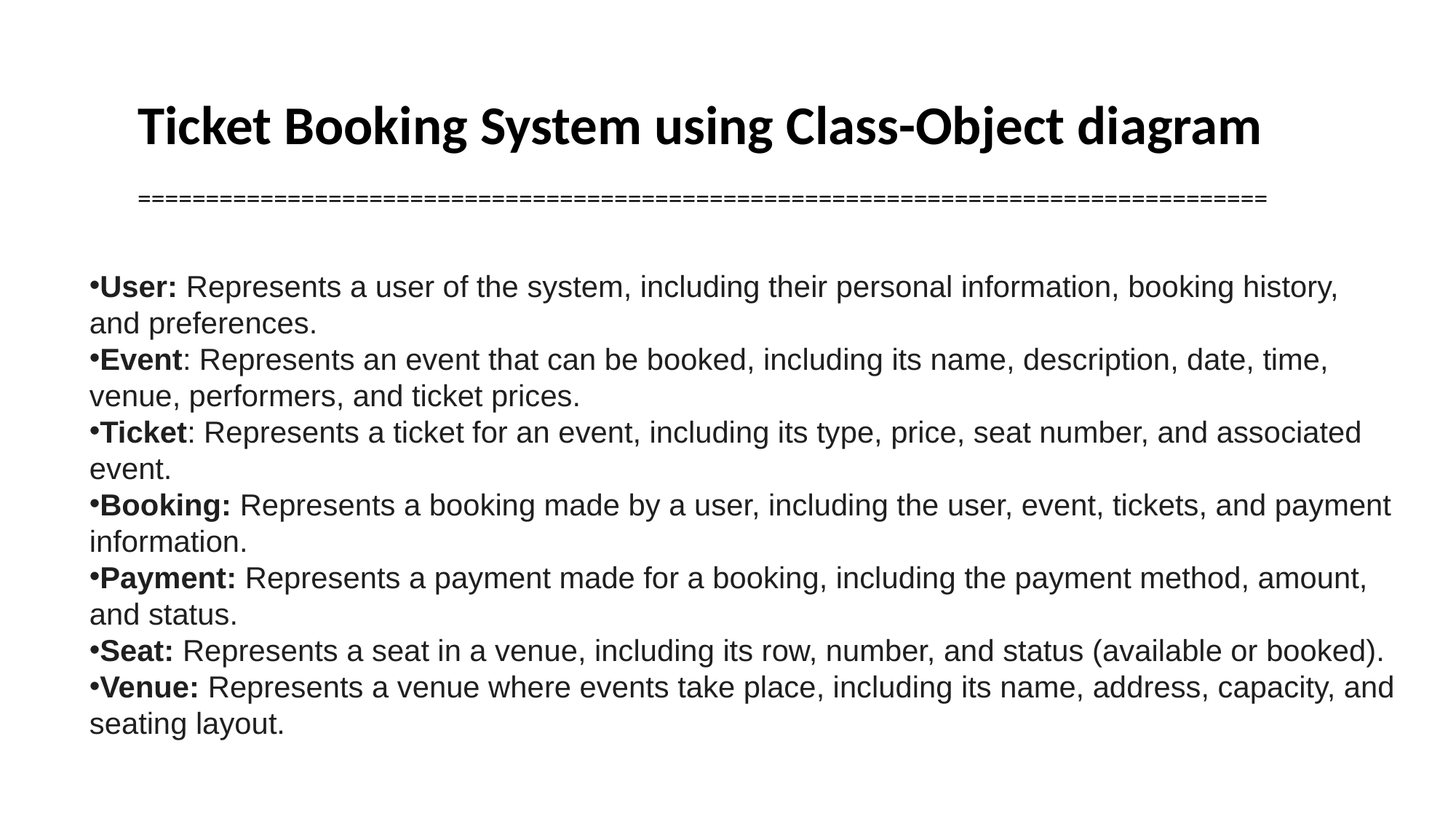

Ticket Booking System using Class-Object diagram
===================================================================================
User: Represents a user of the system, including their personal information, booking history, and preferences.
Event: Represents an event that can be booked, including its name, description, date, time, venue, performers, and ticket prices.
Ticket: Represents a ticket for an event, including its type, price, seat number, and associated event.
Booking: Represents a booking made by a user, including the user, event, tickets, and payment information.
Payment: Represents a payment made for a booking, including the payment method, amount, and status.
Seat: Represents a seat in a venue, including its row, number, and status (available or booked).
Venue: Represents a venue where events take place, including its name, address, capacity, and seating layout.